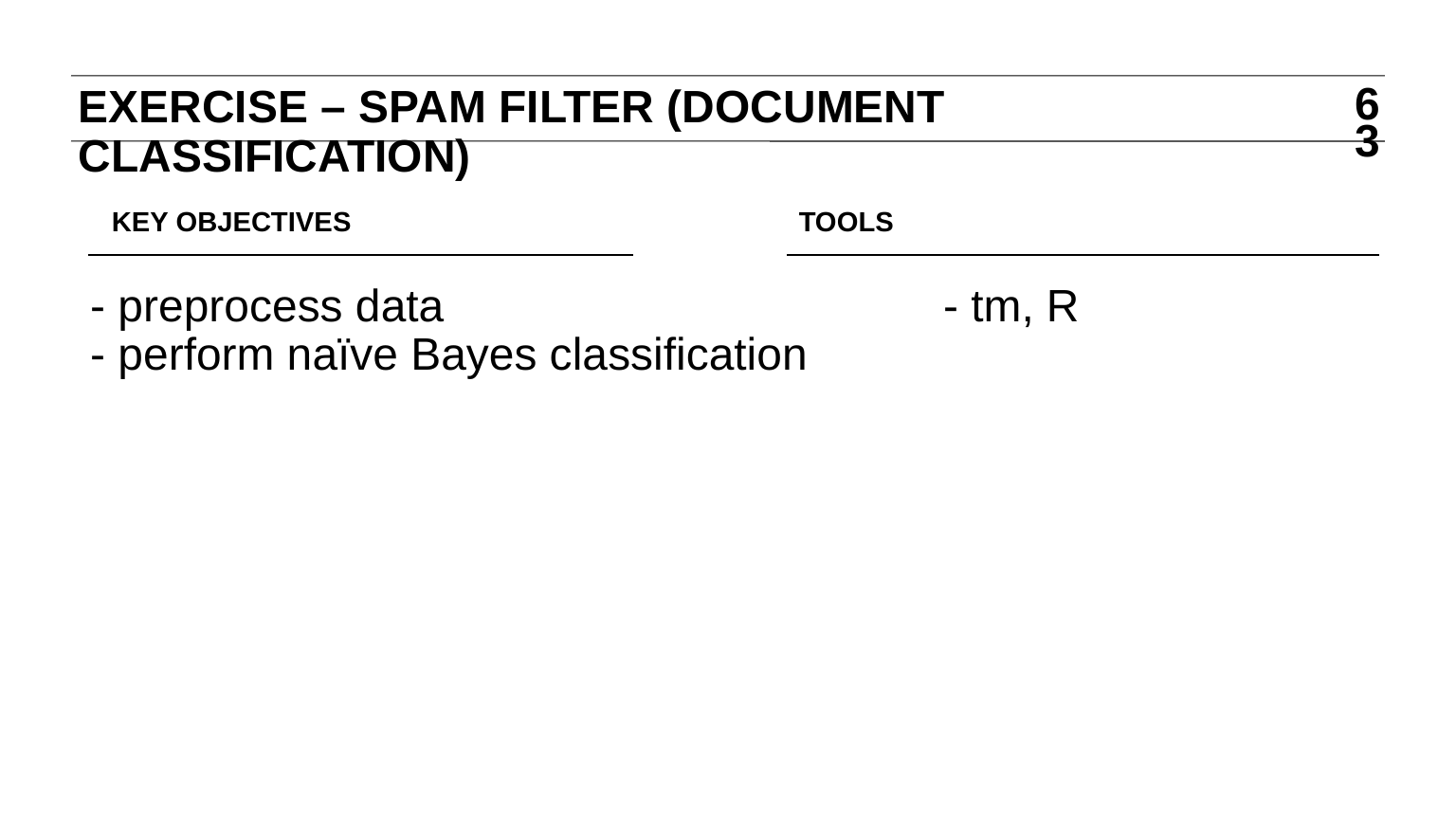

Exercise – spam filter (document classification)
63
Key objectives
tools
- preprocess data				- tm, R
- perform naïve Bayes classification